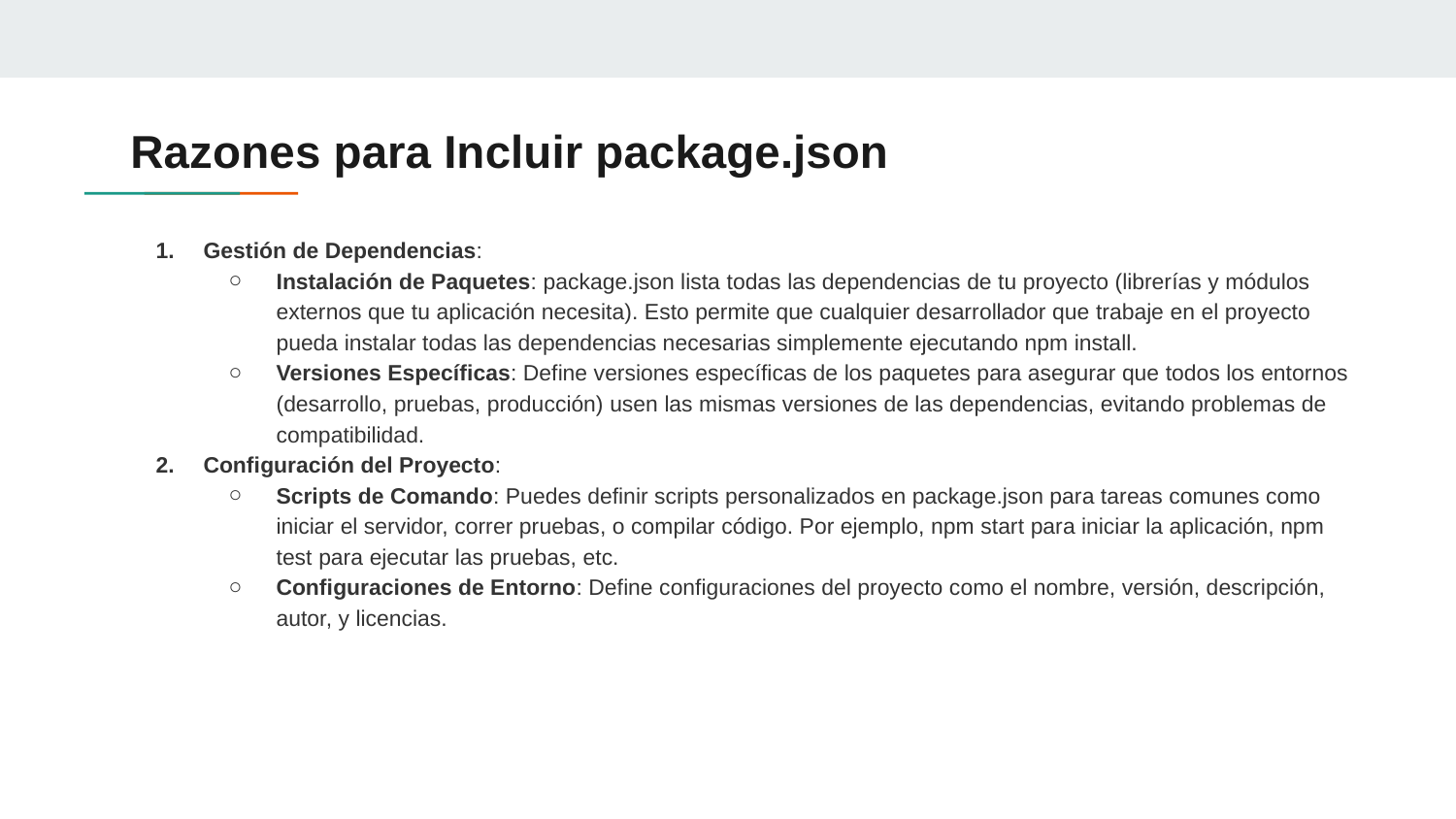

# Razones para Incluir package.json
Gestión de Dependencias:
Instalación de Paquetes: package.json lista todas las dependencias de tu proyecto (librerías y módulos externos que tu aplicación necesita). Esto permite que cualquier desarrollador que trabaje en el proyecto pueda instalar todas las dependencias necesarias simplemente ejecutando npm install.
Versiones Específicas: Define versiones específicas de los paquetes para asegurar que todos los entornos (desarrollo, pruebas, producción) usen las mismas versiones de las dependencias, evitando problemas de compatibilidad.
Configuración del Proyecto:
Scripts de Comando: Puedes definir scripts personalizados en package.json para tareas comunes como iniciar el servidor, correr pruebas, o compilar código. Por ejemplo, npm start para iniciar la aplicación, npm test para ejecutar las pruebas, etc.
Configuraciones de Entorno: Define configuraciones del proyecto como el nombre, versión, descripción, autor, y licencias.